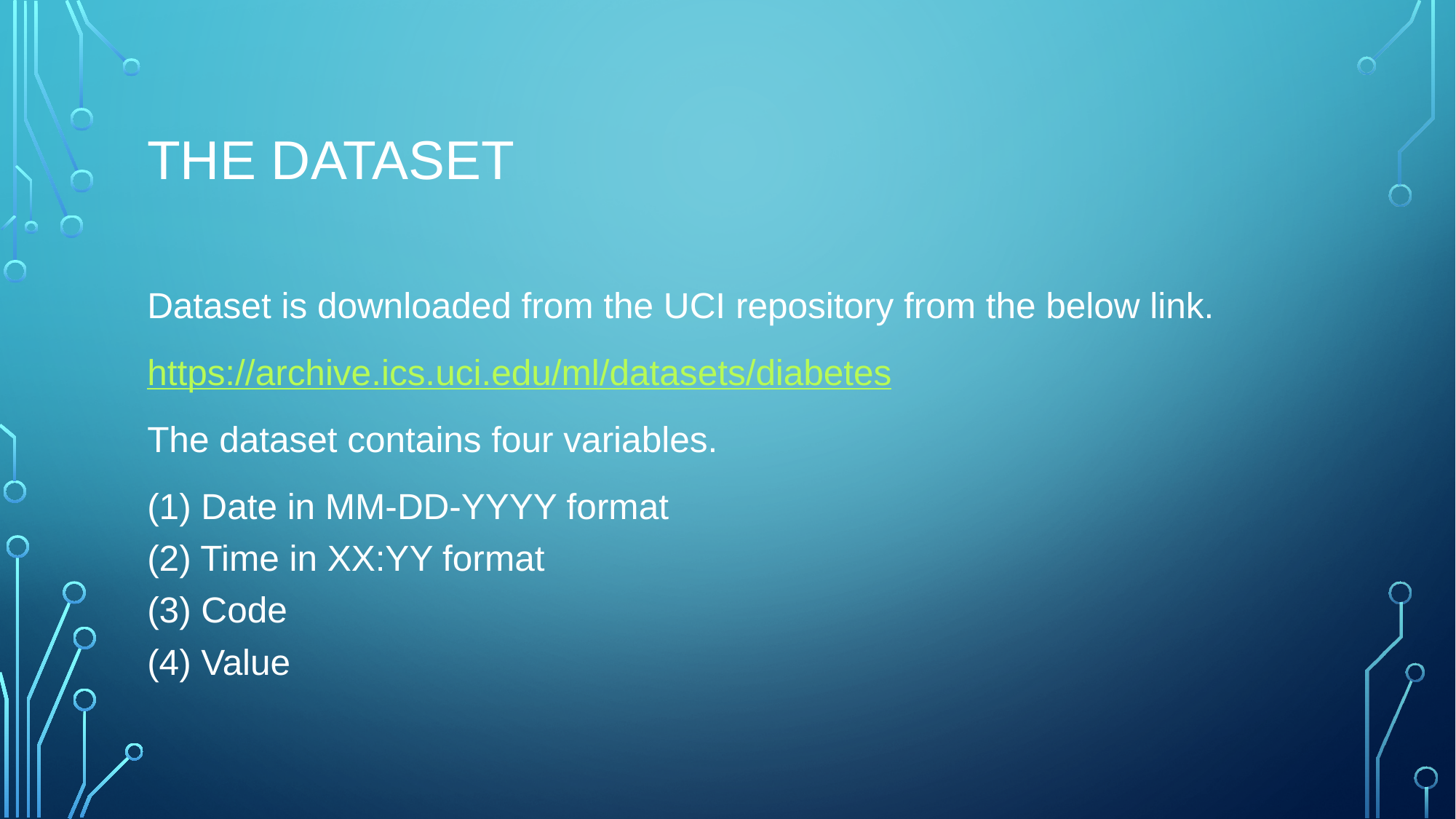

# The dataset
Dataset is downloaded from the UCI repository from the below link.
https://archive.ics.uci.edu/ml/datasets/diabetes
The dataset contains four variables.
(1) Date in MM-DD-YYYY format 
(2) Time in XX:YY format 
(3) Code 
(4) Value